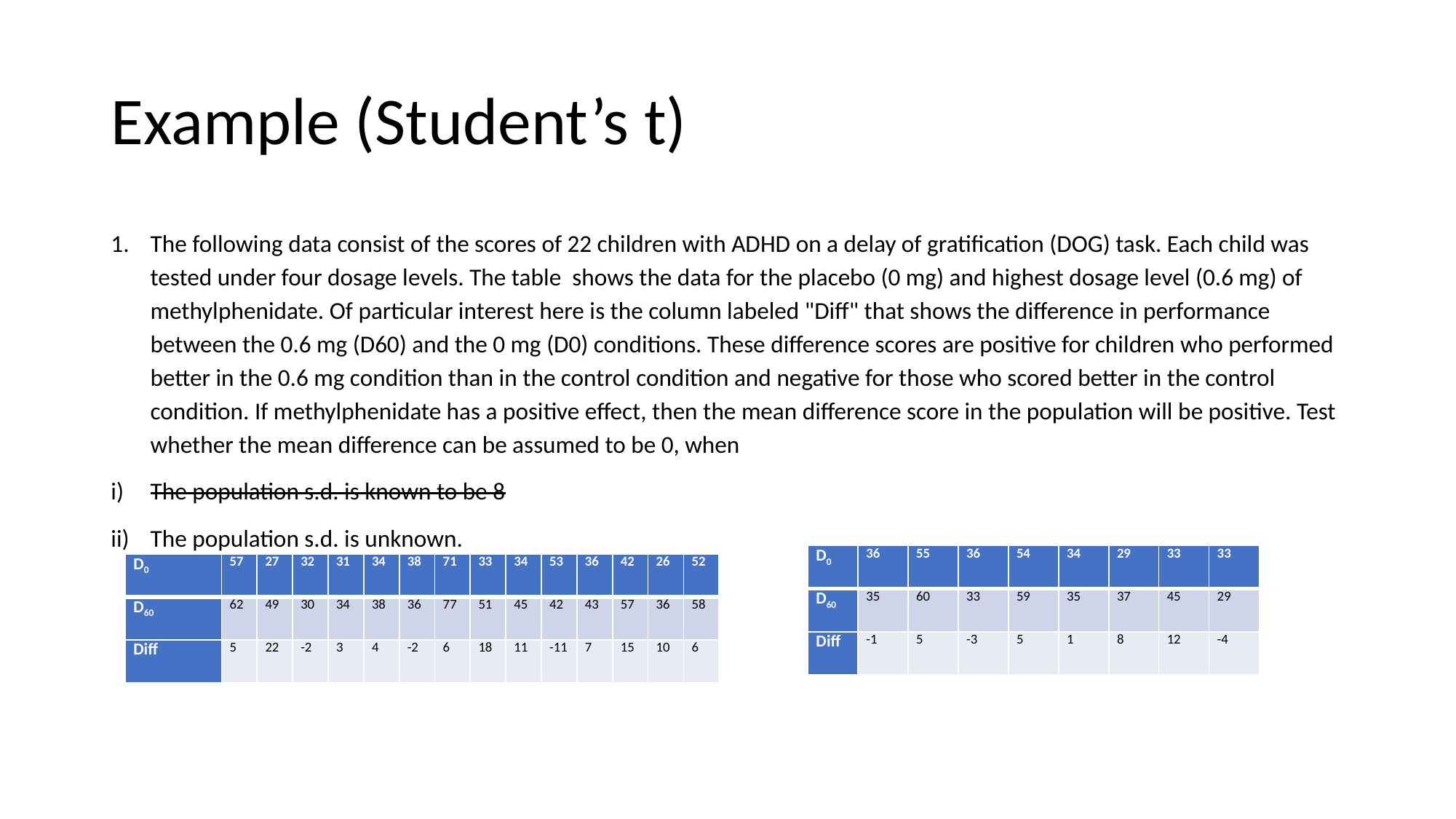

# Example (Student’s t)
The following data consist of the scores of 22 children with ADHD on a delay of gratification (DOG) task. Each child was tested under four dosage levels. The table  shows the data for the placebo (0 mg) and highest dosage level (0.6 mg) of methylphenidate. Of particular interest here is the column labeled "Diff" that shows the difference in performance between the 0.6 mg (D60) and the 0 mg (D0) conditions. These difference scores are positive for children who performed better in the 0.6 mg condition than in the control condition and negative for those who scored better in the control condition. If methylphenidate has a positive effect, then the mean difference score in the population will be positive. Test whether the mean difference can be assumed to be 0, when
The population s.d. is known to be 8
The population s.d. is unknown.

| D0 | 36 | 55 | 36 | 54 | 34 | 29 | 33 | 33 |
| --- | --- | --- | --- | --- | --- | --- | --- | --- |
| D60 | 35 | 60 | 33 | 59 | 35 | 37 | 45 | 29 |
| Diff | -1 | 5 | -3 | 5 | 1 | 8 | 12 | -4 |
| D0 | 57 | 27 | 32 | 31 | 34 | 38 | 71 | 33 | 34 | 53 | 36 | 42 | 26 | 52 |
| --- | --- | --- | --- | --- | --- | --- | --- | --- | --- | --- | --- | --- | --- | --- |
| D60 | 62 | 49 | 30 | 34 | 38 | 36 | 77 | 51 | 45 | 42 | 43 | 57 | 36 | 58 |
| Diff | 5 | 22 | -2 | 3 | 4 | -2 | 6 | 18 | 11 | -11 | 7 | 15 | 10 | 6 |